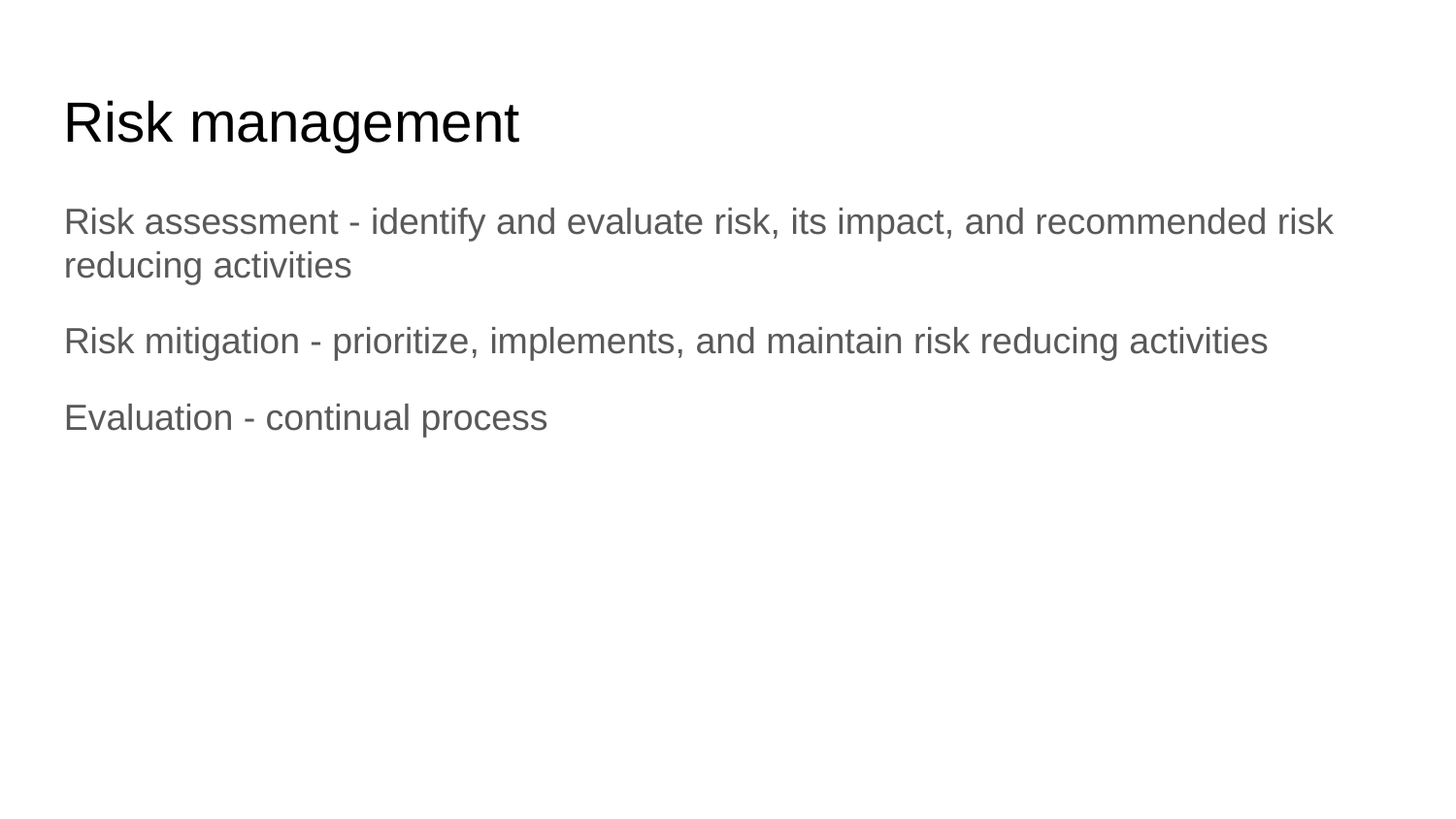

Risk management
Risk assessment - identify and evaluate risk, its impact, and recommended risk reducing activities
Risk mitigation - prioritize, implements, and maintain risk reducing activities
Evaluation - continual process